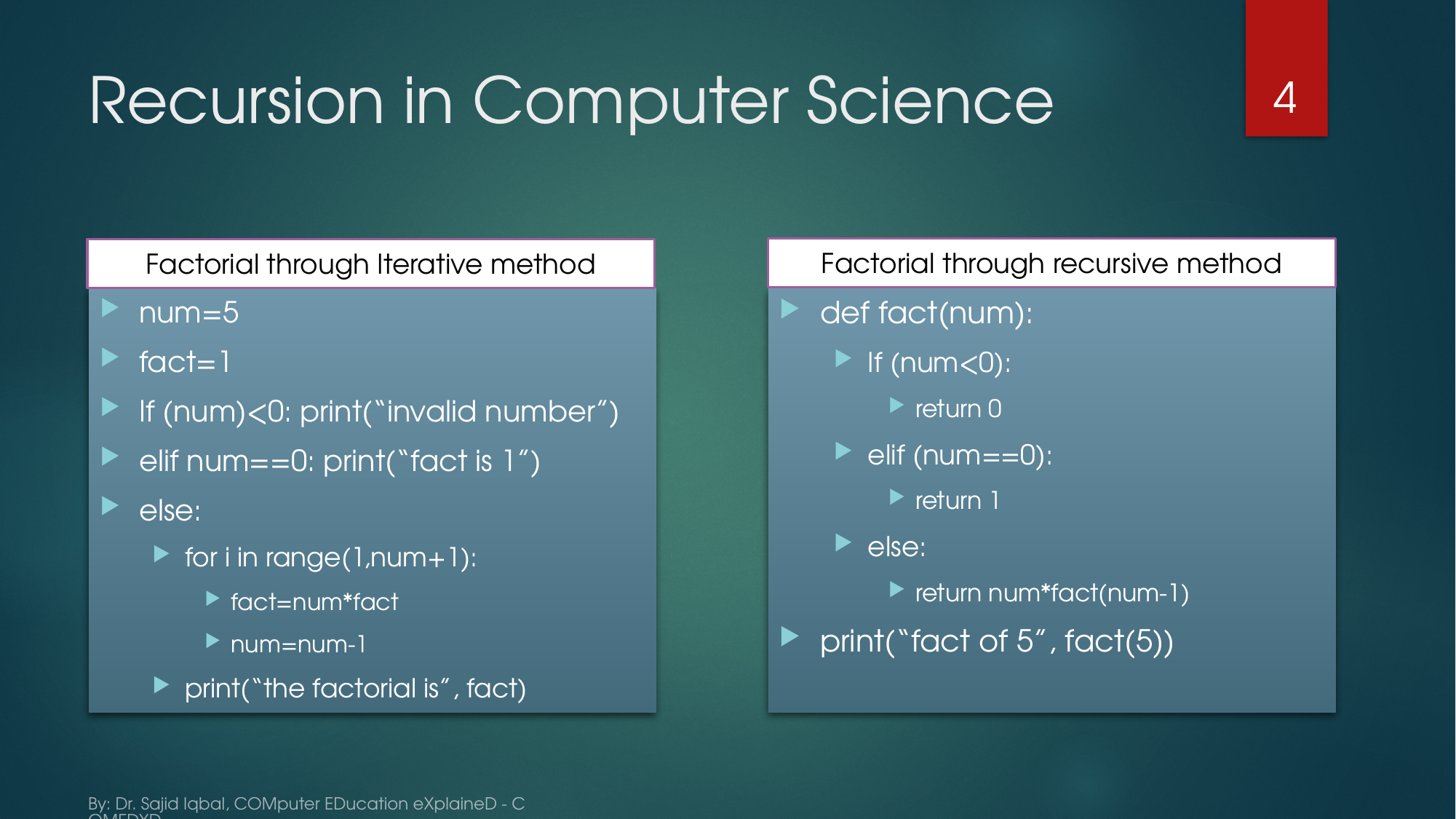

4
# Recursion in Computer Science
Factorial through recursive method
Factorial through Iterative method
def fact(num):
If (num<0):
return 0
elif (num==0):
return 1
else:
return num*fact(num-1)
print(“fact of 5”, fact(5))
num=5
fact=1
If (num)<0: print(“invalid number”)
elif num==0: print(“fact is 1”)
else:
for i in range(1,num+1):
fact=num*fact
num=num-1
print(“the factorial is”, fact)
By: Dr. Sajid Iqbal, COMputer EDucation eXplaineD - COMEDXD